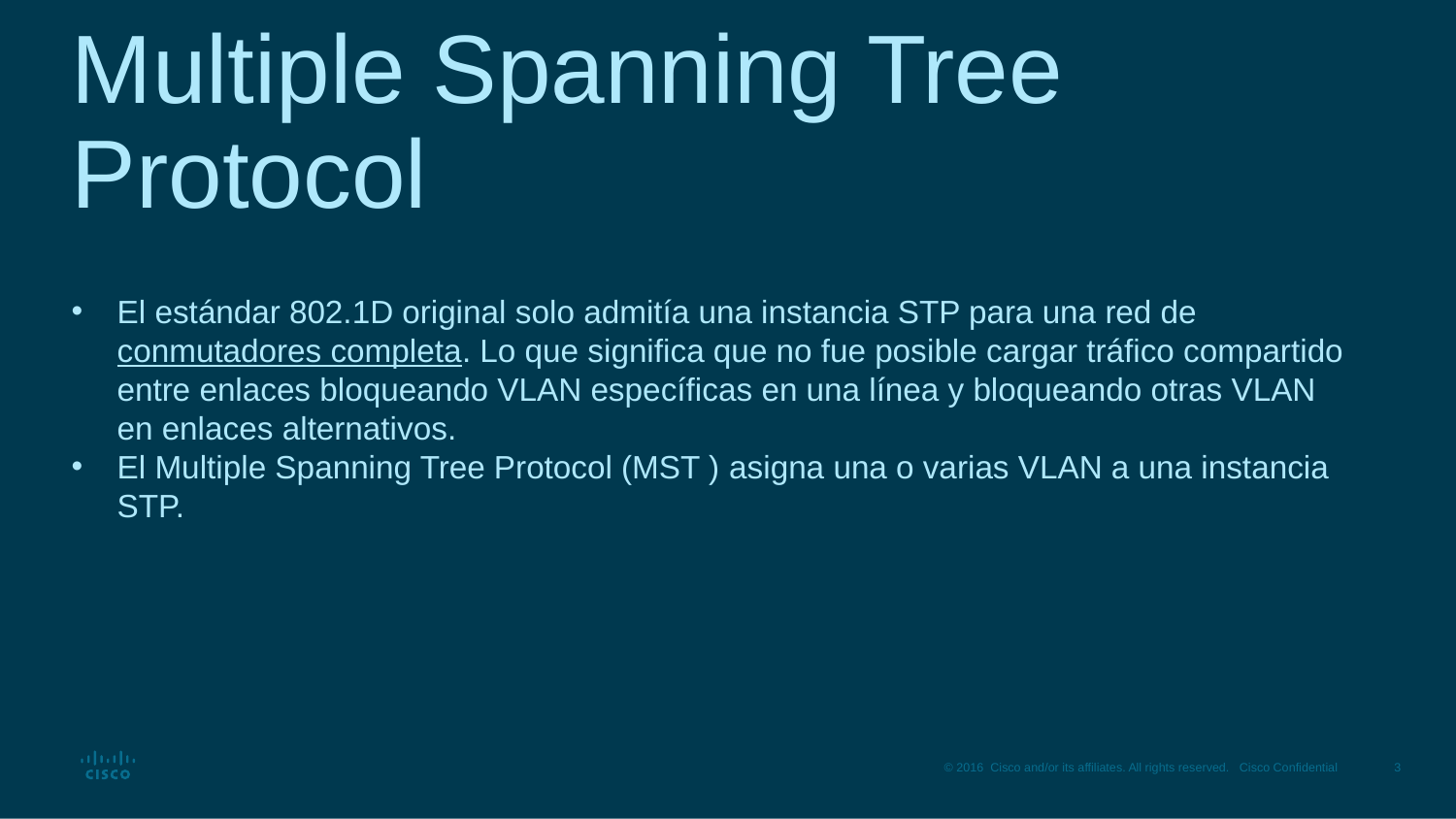

# Multiple Spanning Tree Protocol
El estándar 802.1D original solo admitía una instancia STP para una red de conmutadores completa. Lo que significa que no fue posible cargar tráfico compartido entre enlaces bloqueando VLAN específicas en una línea y bloqueando otras VLAN en enlaces alternativos.
El Multiple Spanning Tree Protocol (MST ) asigna una o varias VLAN a una instancia STP.